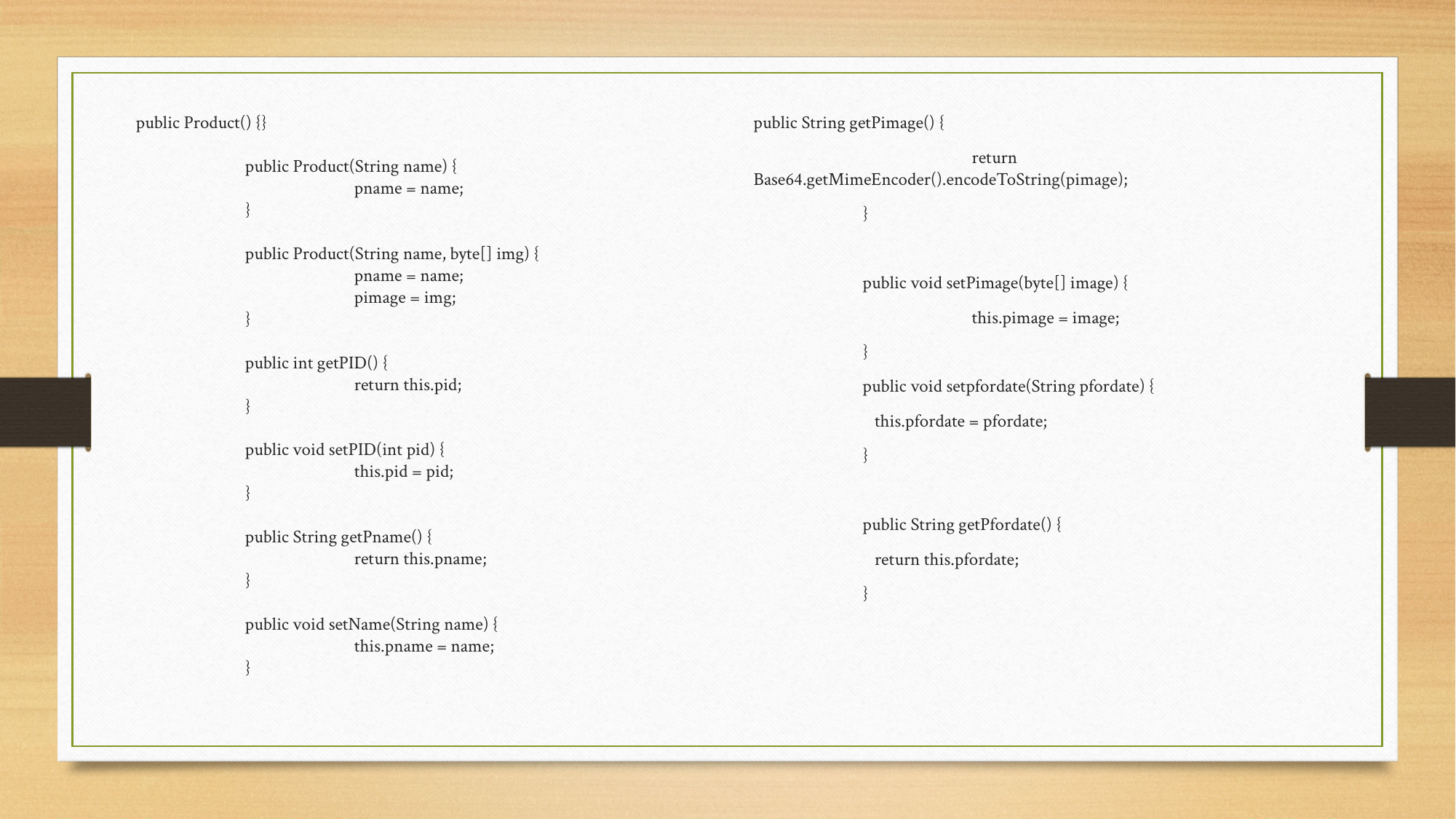

public Product() {}
	public Product(String name) {
		pname = name;
	}
	public Product(String name, byte[] img) {
		pname = name;
		pimage = img;
	}
	public int getPID() {
		return this.pid;
	}
	public void setPID(int pid) {
		this.pid = pid;
	}
	public String getPname() {
		return this.pname;
	}
	public void setName(String name) {
		this.pname = name;
	}
public String getPimage() {
		return Base64.getMimeEncoder().encodeToString(pimage);
	}

	public void setPimage(byte[] image) {
		this.pimage = image;
	}
	public void setpfordate(String pfordate) {
	   this.pfordate = pfordate;
	}

	public String getPfordate() {
	   return this.pfordate;
	}